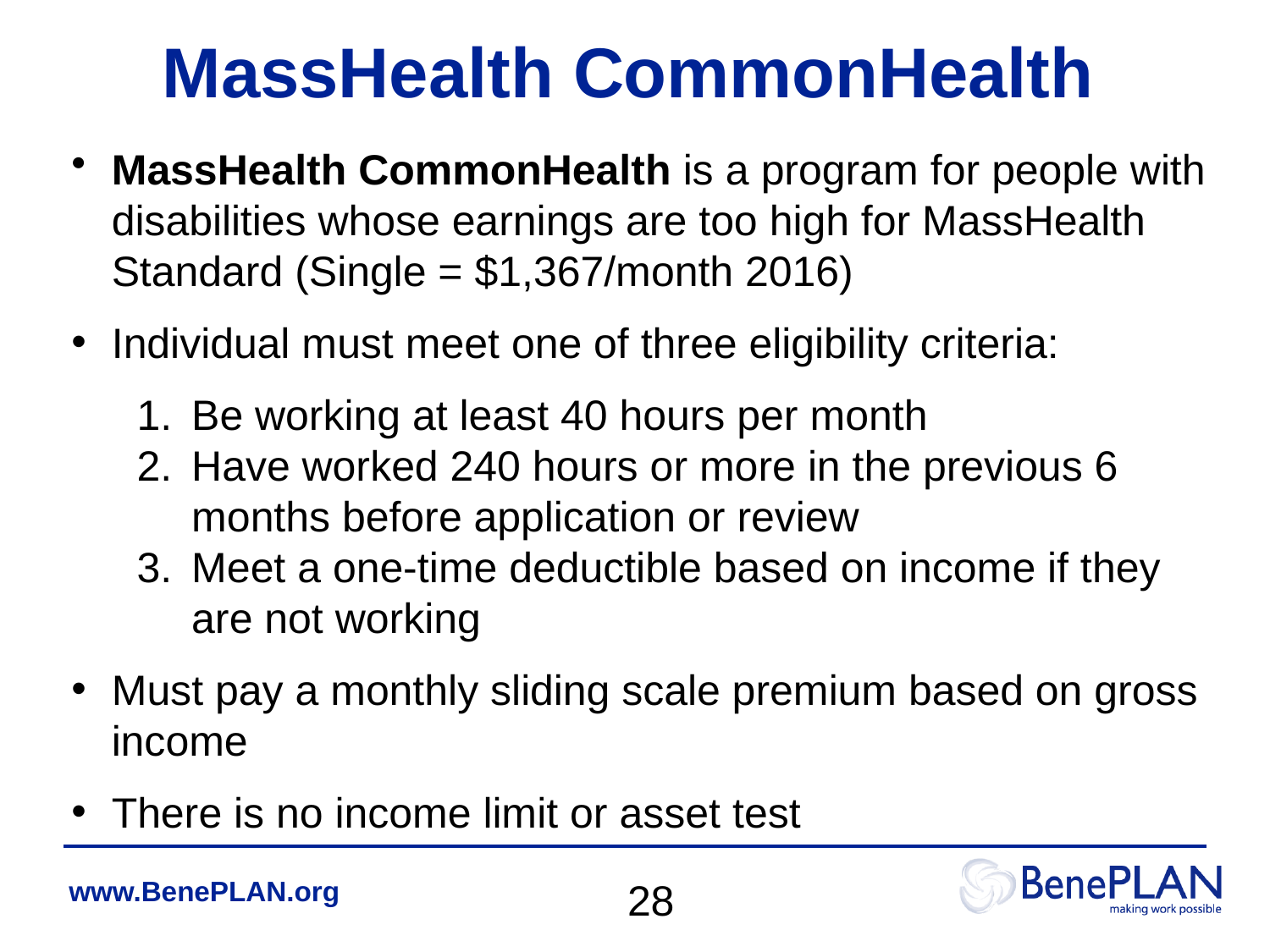

MassHealth CommonHealth
MassHealth CommonHealth is a program for people with disabilities whose earnings are too high for MassHealth Standard (Single = $1,367/month 2016)

Individual must meet one of three eligibility criteria:

Be working at least 40 hours per month
Have worked 240 hours or more in the previous 6 months before application or review
Meet a one-time deductible based on income if they are not working

Must pay a monthly sliding scale premium based on gross income

There is no income limit or asset test

28